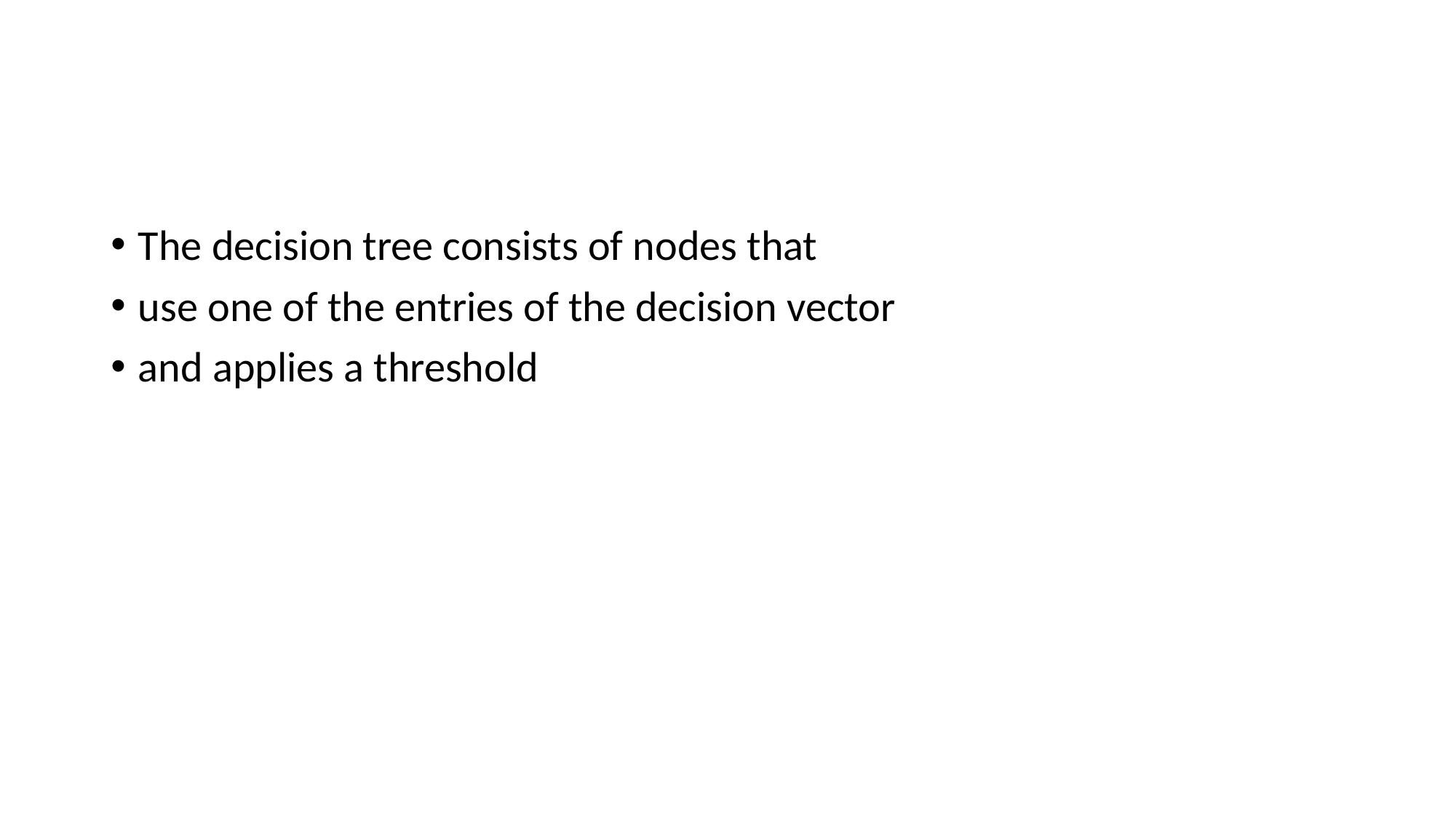

#
The decision tree consists of nodes that
use one of the entries of the decision vector
and applies a threshold